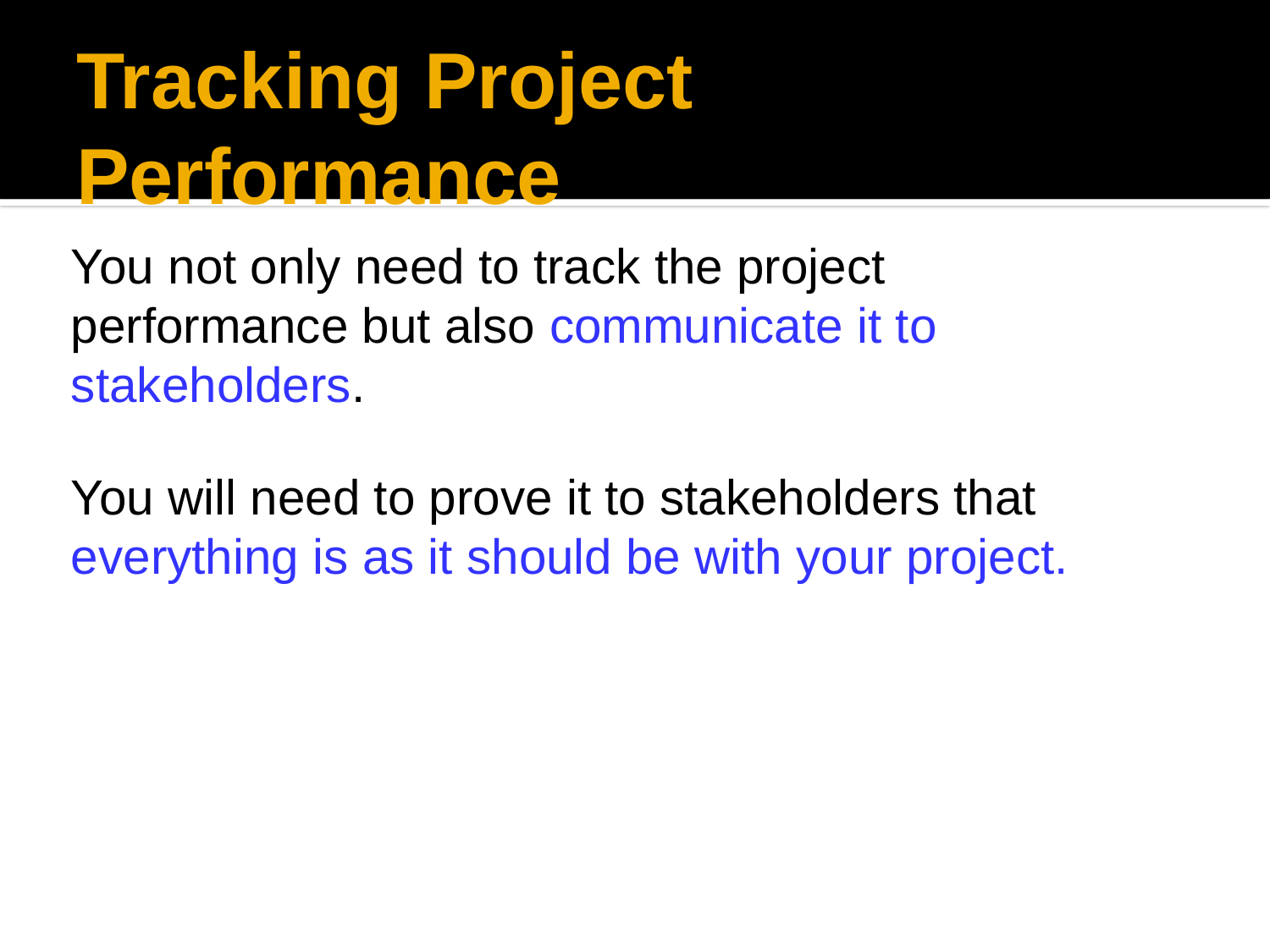

# Tracking Project Performance
You not only need to track the project performance but also communicate it to stakeholders.
You will need to prove it to stakeholders that everything is as it should be with your project.